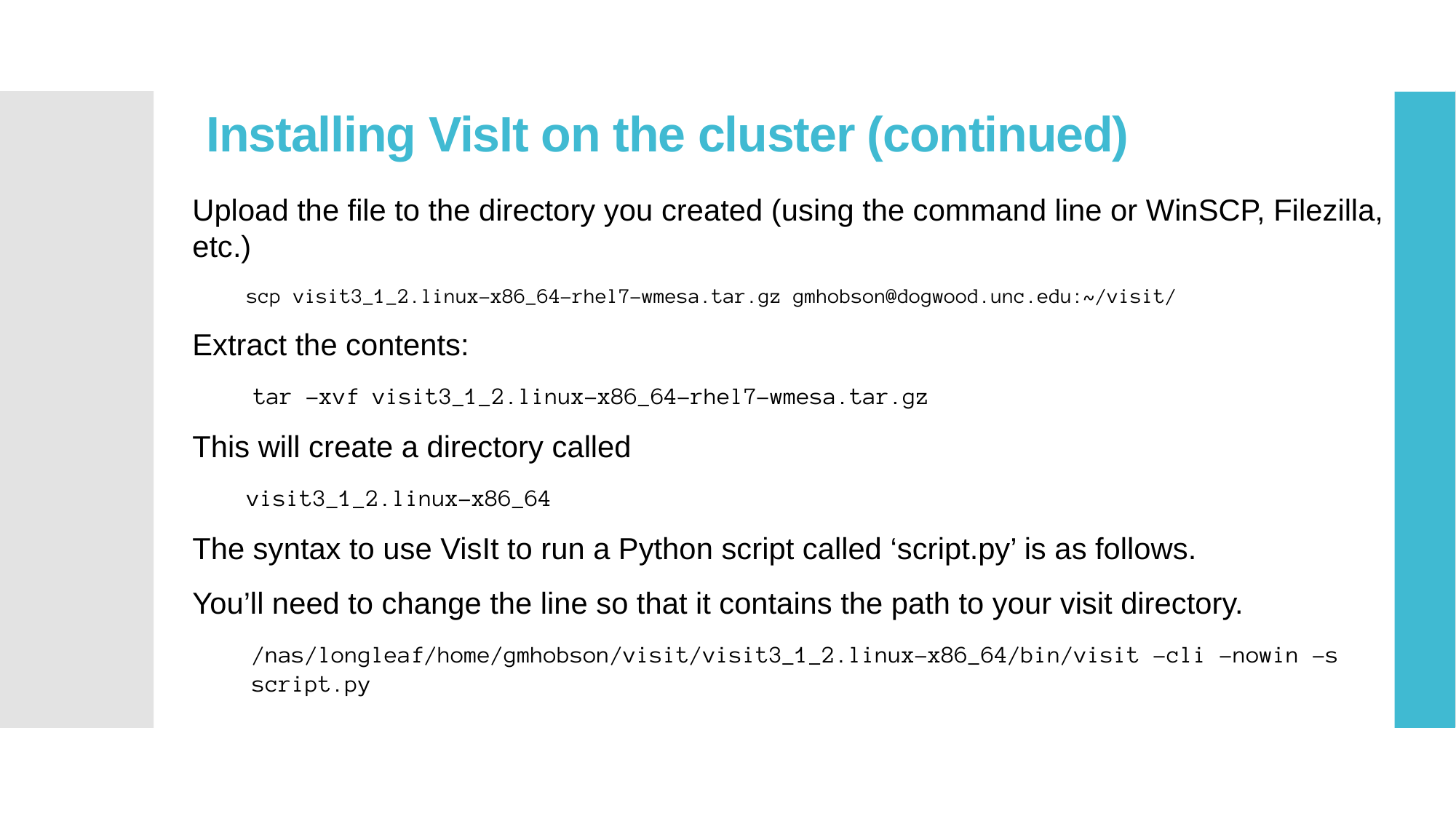

# Installing VisIt on the cluster (continued)

Upload the file to the directory you created (using the command line or WinSCP, Filezilla, etc.)
scp visit3_1_2.linux-x86_64-rhel7-wmesa.tar.gz gmhobson@dogwood.unc.edu:~/visit/
Extract the contents:
 tar -xvf visit3_1_2.linux-x86_64-rhel7-wmesa.tar.gz
This will create a directory called
visit3_1_2.linux-x86_64
The syntax to use VisIt to run a Python script called ‘script.py’ is as follows.
You’ll need to change the line so that it contains the path to your visit directory.
/nas/longleaf/home/gmhobson/visit/visit3_1_2.linux-x86_64/bin/visit -cli -nowin -s script.py